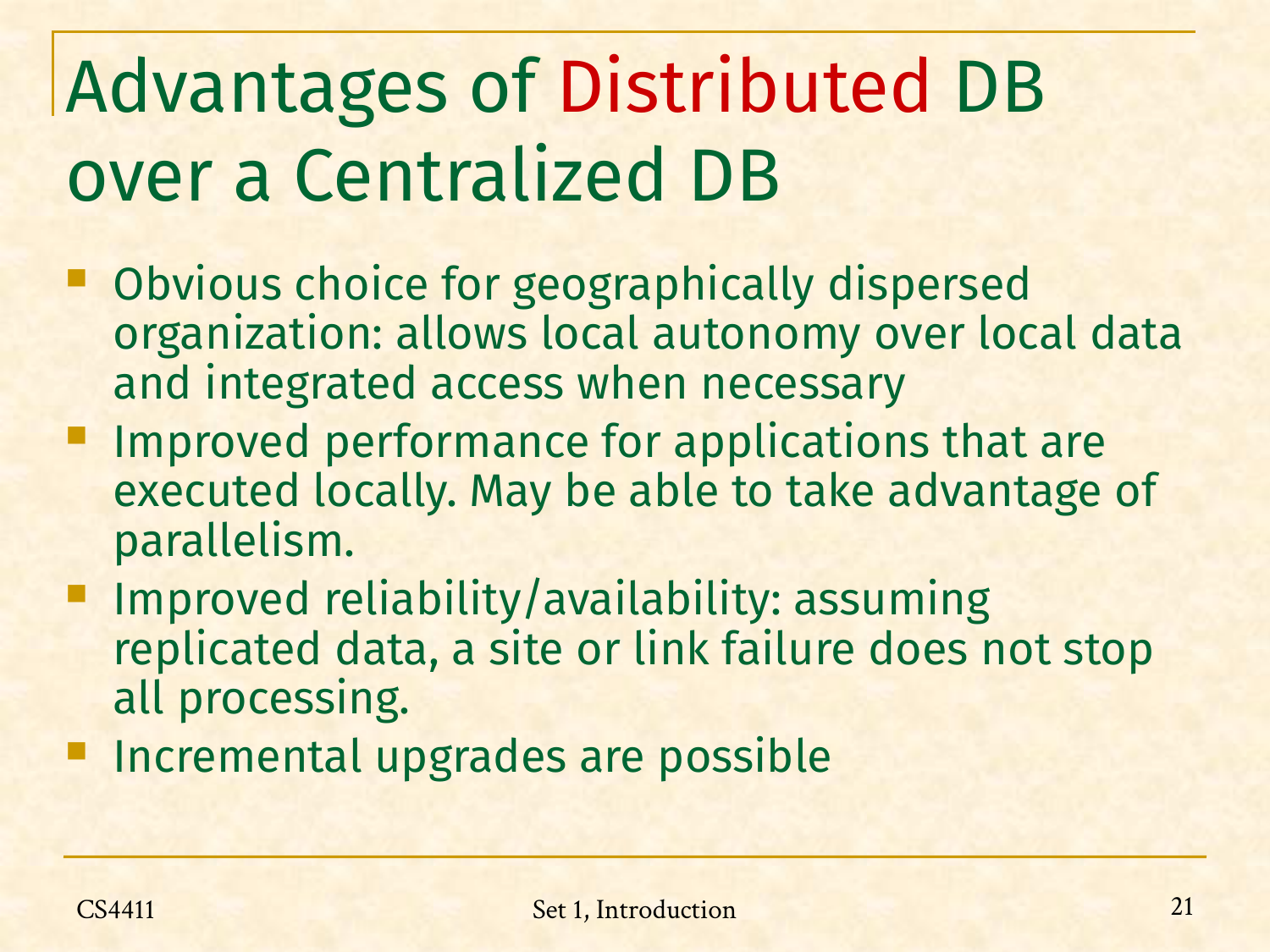

# Advantages of Distributed DB over a Centralized DB
Obvious choice for geographically dispersed     organization: allows local autonomy over local data and integrated access when necessary
Improved performance for applications that are     executed locally. May be able to take advantage of parallelism.
Improved reliability/availability: assuming replicated data, a site or link failure does not stop all processing.
Incremental upgrades are possible
CS4411
21
Set 1, Introduction